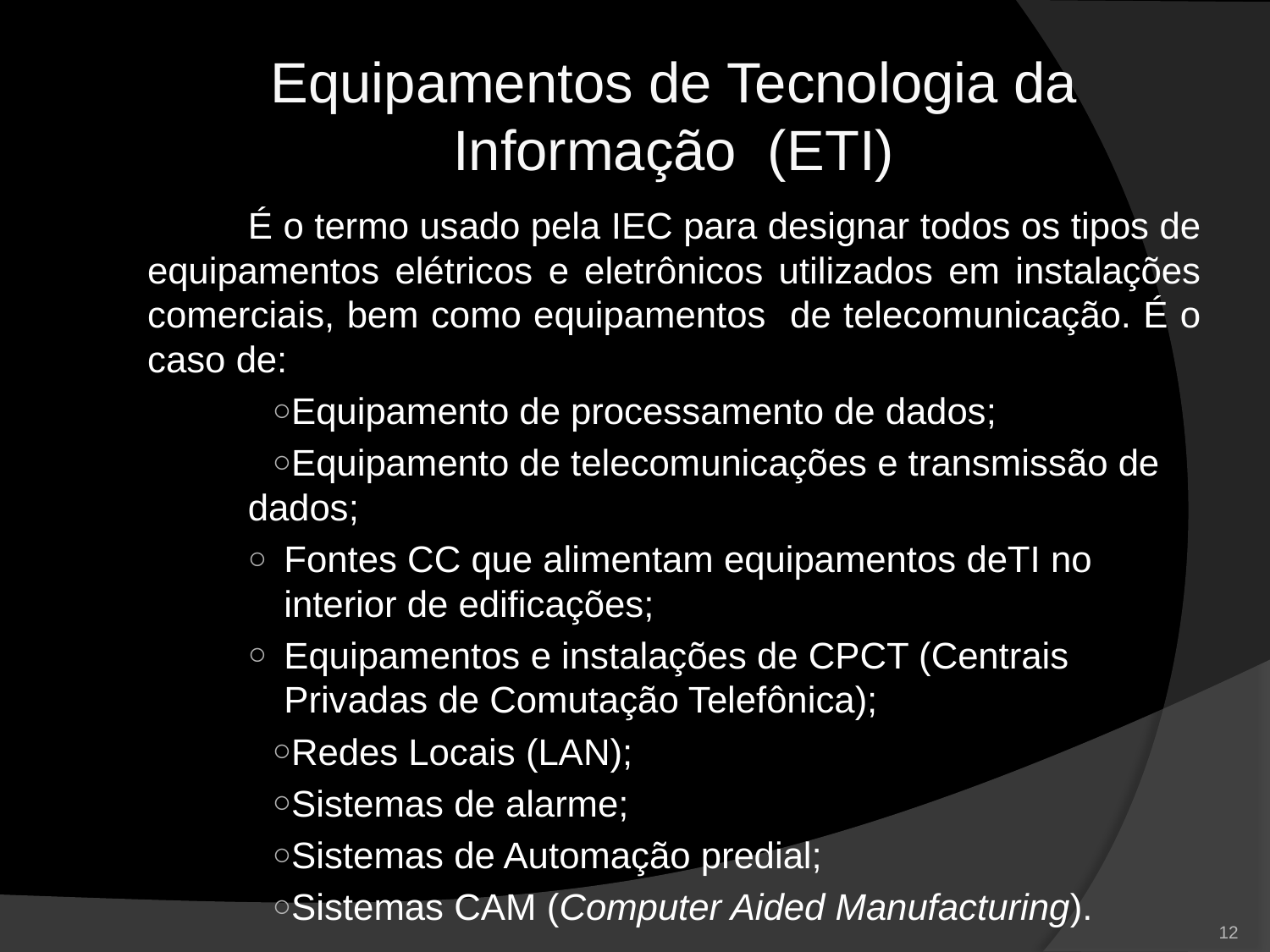

# Equipamentos de Tecnologia da Informação  (ETI)
É o termo usado pela IEC para designar todos os tipos de equipamentos elétricos e eletrônicos utilizados em instalações comerciais, bem como equipamentos  de telecomunicação. É o caso de:
Equipamento de processamento de dados;
Equipamento de telecomunicações e transmissão de dados;
Fontes CC que alimentam equipamentos deTI no interior de edificações;
Equipamentos e instalações de CPCT (Centrais Privadas de Comutação Telefônica);
Redes Locais (LAN);
Sistemas de alarme;
Sistemas de Automação predial;
Sistemas CAM (Computer Aided Manufacturing).
12